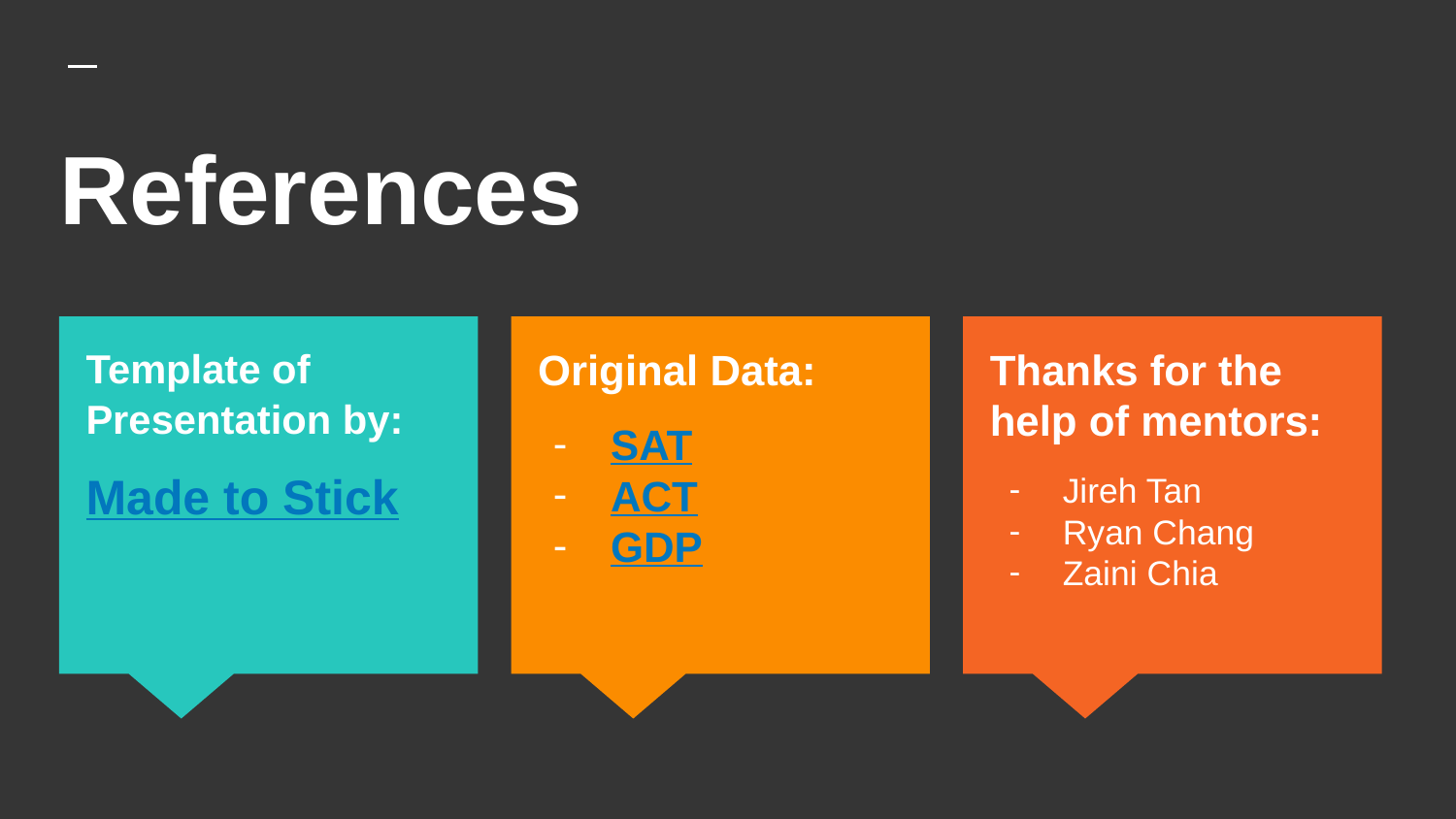

# References

Template of Presentation by:
Made to Stick
Original Data:
SAT
ACT
GDP

Thanks for the help of mentors:
Jireh Tan
Ryan Chang
Zaini Chia